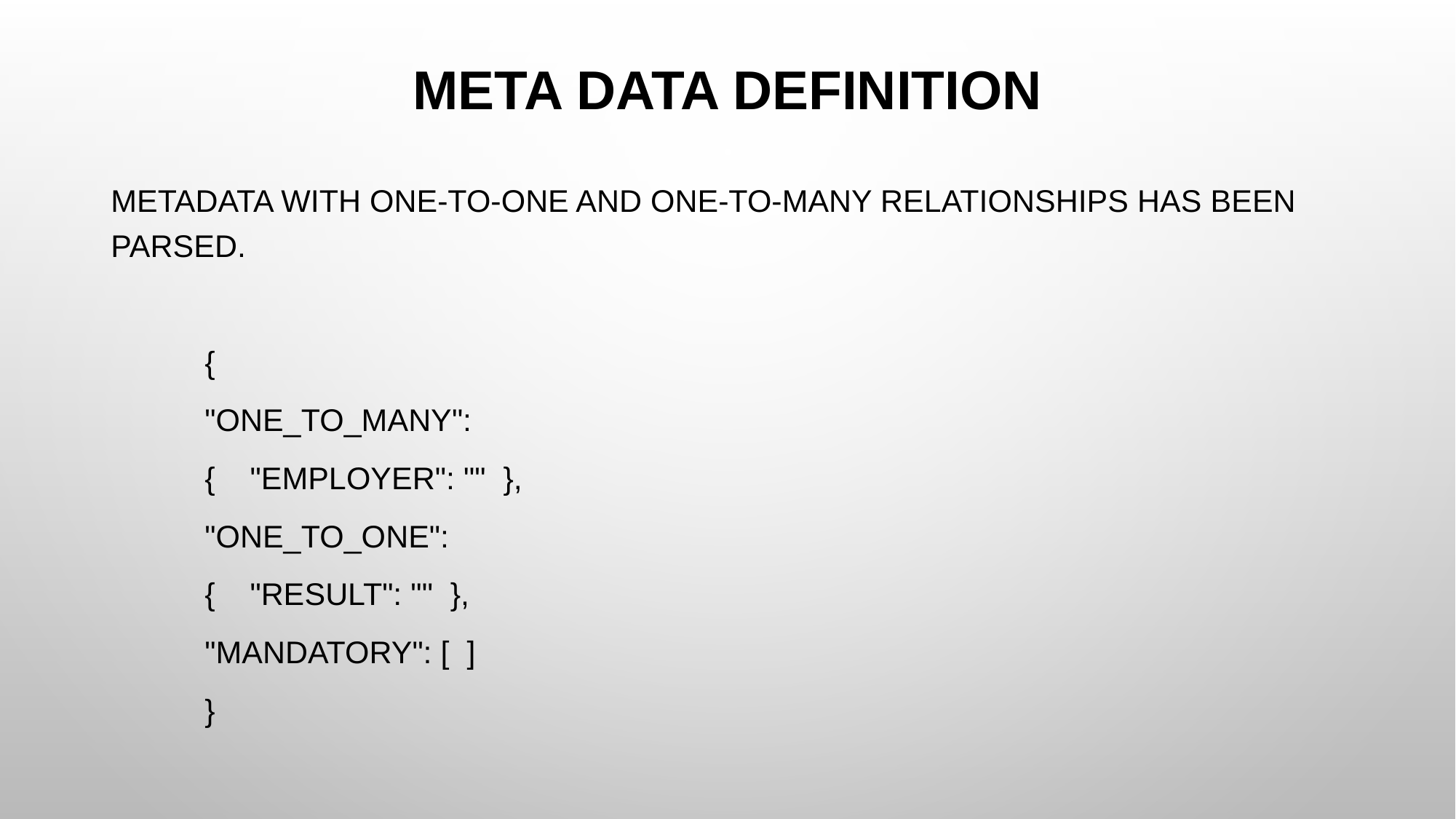

# Meta data definition
Metadata with one-to-one and one-to-many relationships has been parsed.

	{
		"ONE_TO_MANY":
			{    "employer": ""  },
		"ONE_TO_ONE":
			{    "result": ""  },
		"MANDATORY": [  ]
	}